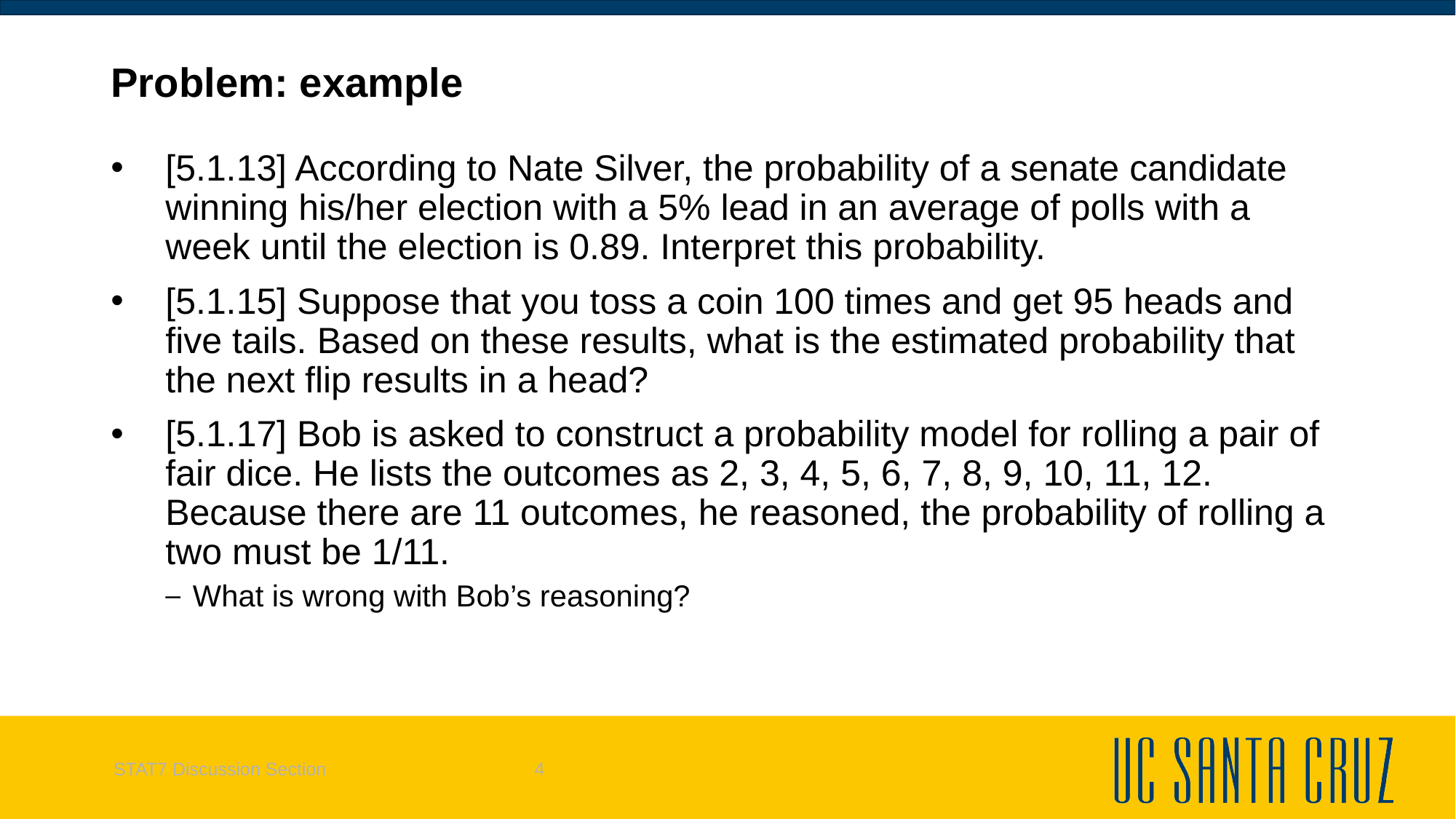

# Problem: example
[5.1.13] According to Nate Silver, the probability of a senate candidate winning his/her election with a 5% lead in an average of polls with a week until the election is 0.89. Interpret this probability.
[5.1.15] Suppose that you toss a coin 100 times and get 95 heads and five tails. Based on these results, what is the estimated probability that the next flip results in a head?
[5.1.17] Bob is asked to construct a probability model for rolling a pair of fair dice. He lists the outcomes as 2, 3, 4, 5, 6, 7, 8, 9, 10, 11, 12. Because there are 11 outcomes, he reasoned, the probability of rolling a two must be 1/11.
What is wrong with Bob’s reasoning?
STAT7 Discussion Section
4